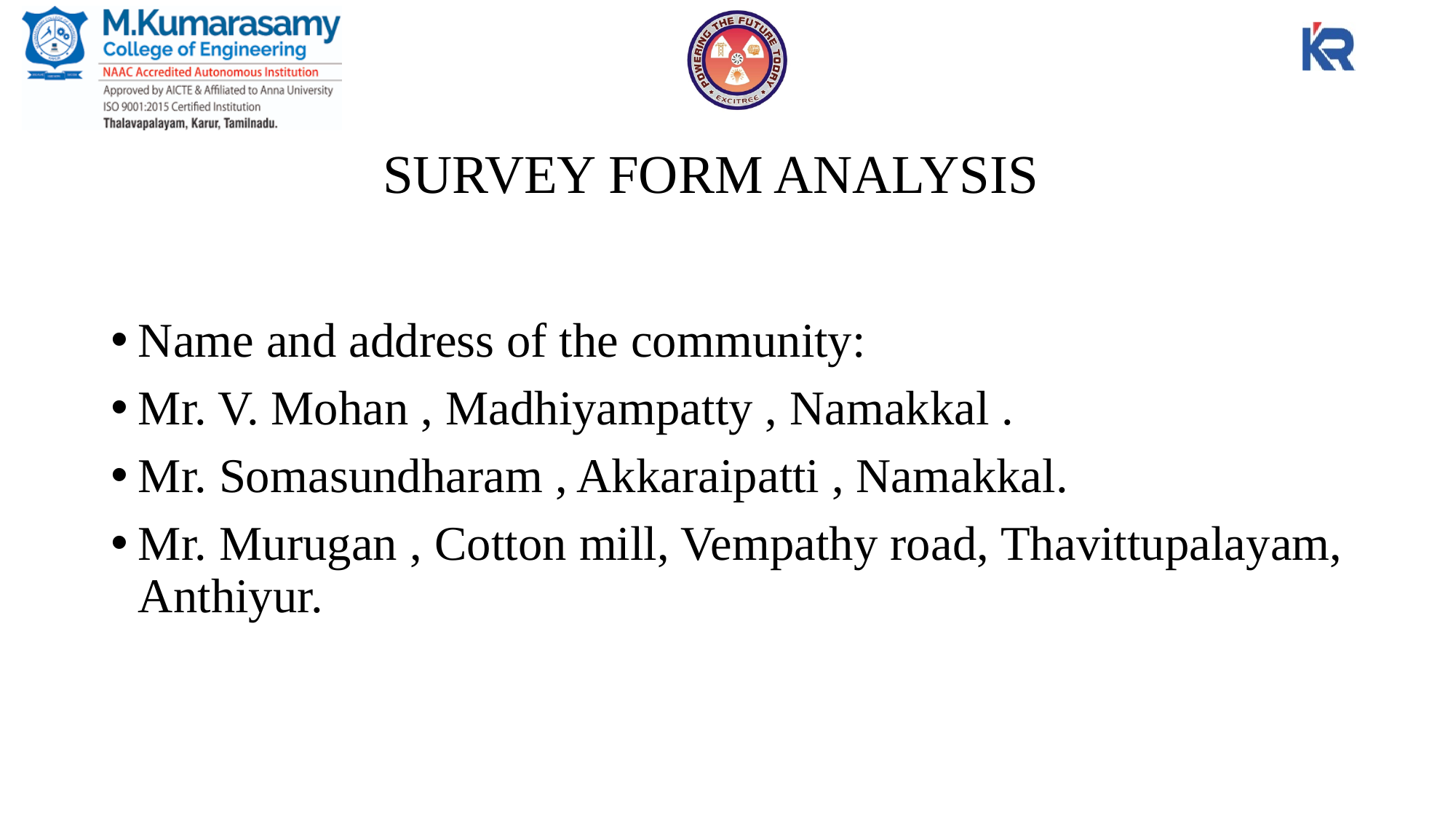

# SURVEY FORM ANALYSIS
Name and address of the community:
Mr. V. Mohan , Madhiyampatty , Namakkal .
Mr. Somasundharam , Akkaraipatti , Namakkal.
Mr. Murugan , Cotton mill, Vempathy road, Thavittupalayam, Anthiyur.